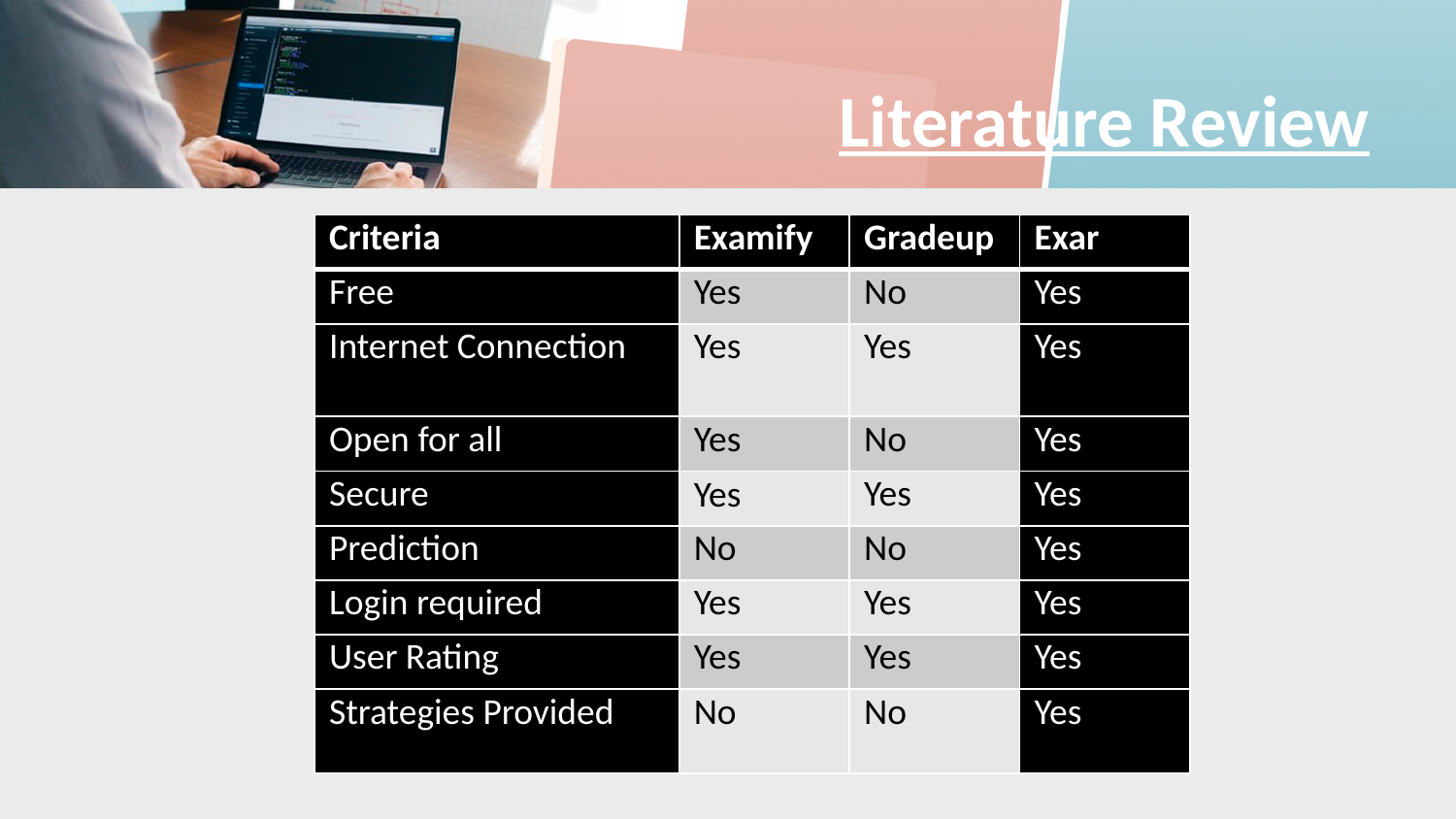

# Literature Review
| Criteria | Examify | Gradeup | Exar |
| --- | --- | --- | --- |
| Free | Yes | No | Yes |
| Internet Connection | Yes | Yes | Yes |
| Open for all | Yes | No | Yes |
| Secure | Yes | Yes | Yes |
| Prediction | No | No | Yes |
| Login required | Yes | Yes | Yes |
| User Rating | Yes | Yes | Yes |
| Strategies Provided | No | No | Yes |